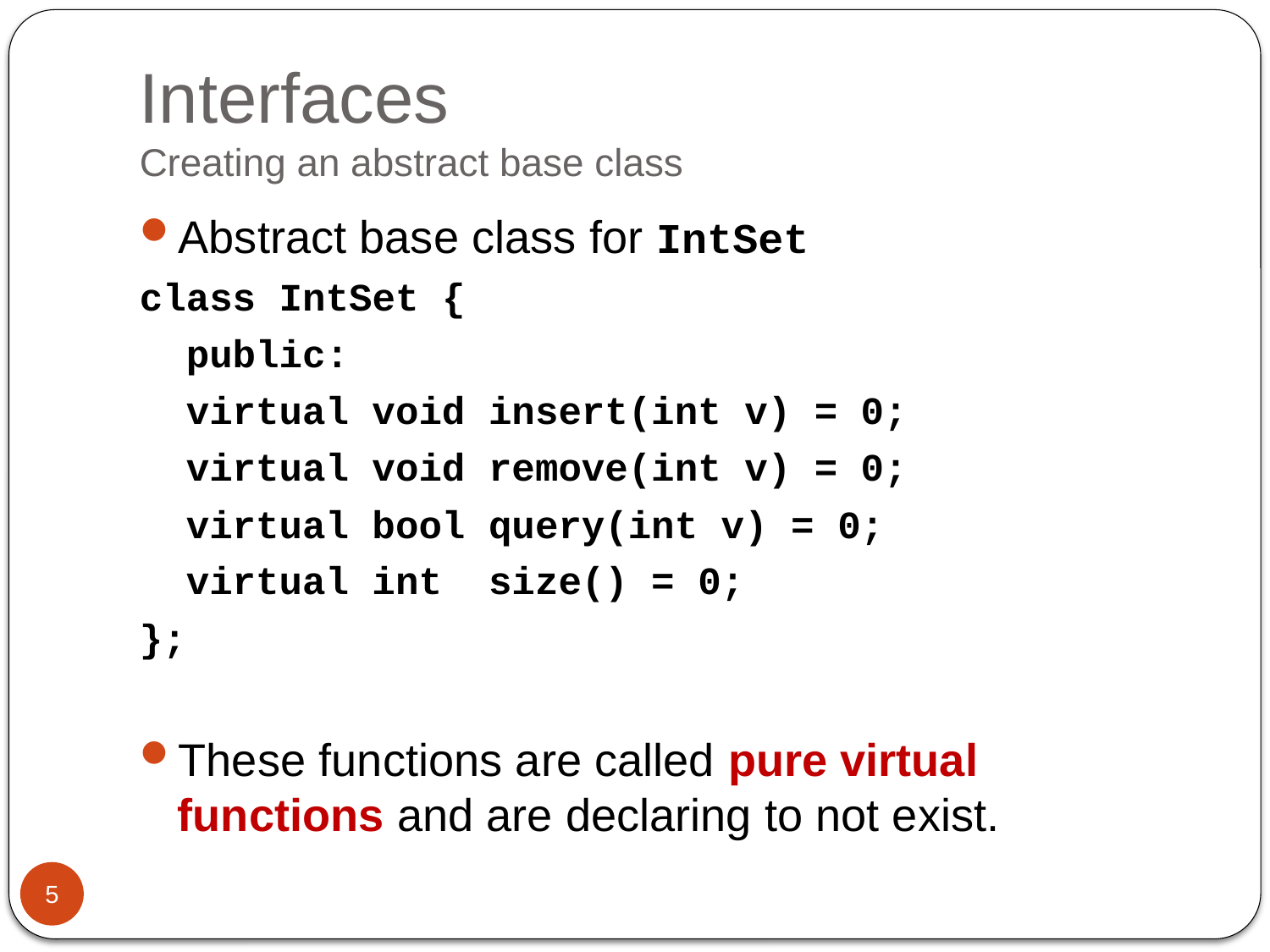

# Interfaces Creating an abstract base class
Abstract base class for IntSet
class IntSet {
  public:
  virtual void insert(int v) = 0;
  virtual void remove(int v) = 0;
  virtual bool query(int v) = 0;
  virtual int  size() = 0;
};

These functions are called pure virtual functions and are declaring to not exist.

5